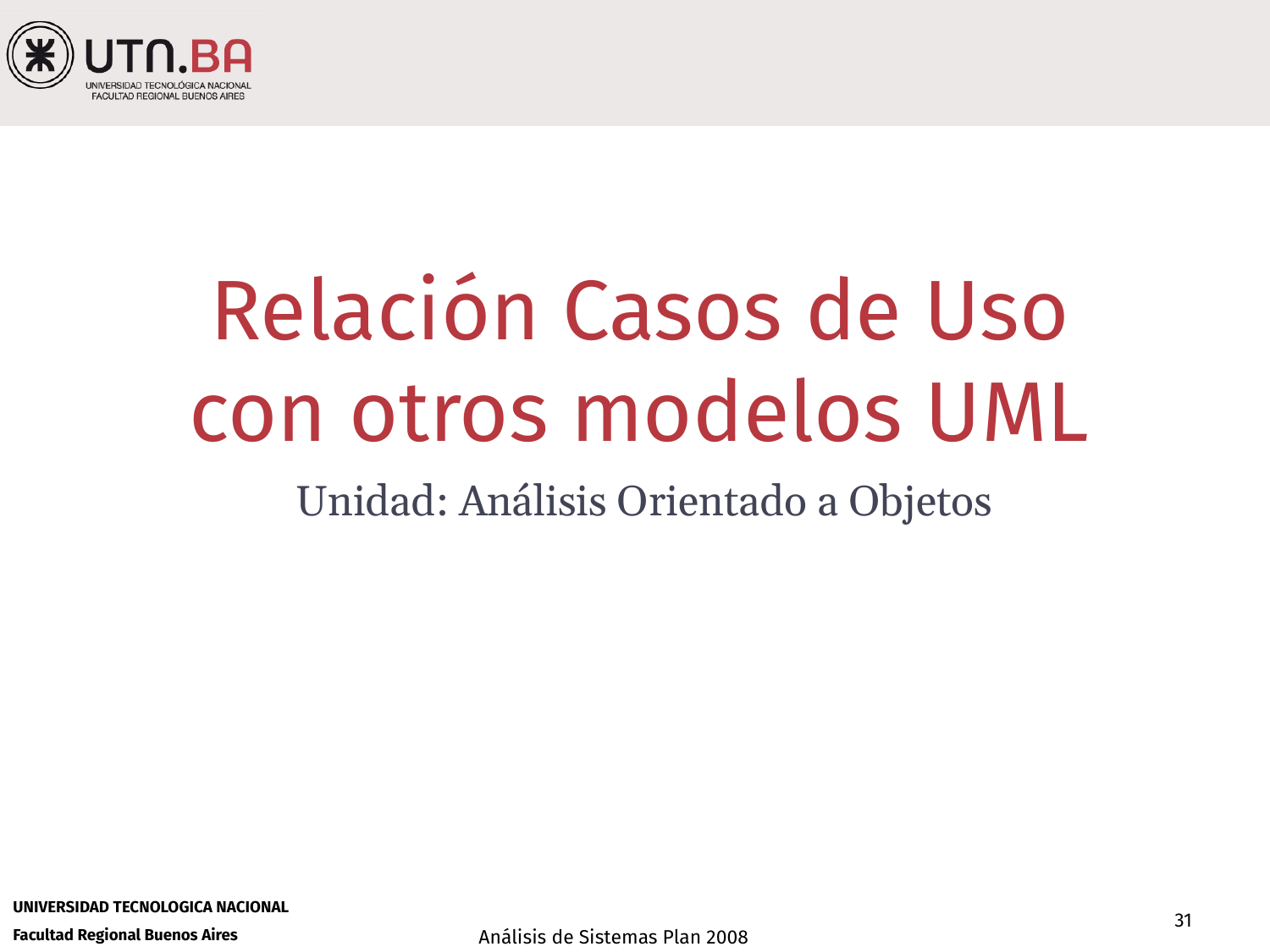

# Relación Casos de Uso con otros modelos UML
Unidad: Análisis Orientado a Objetos